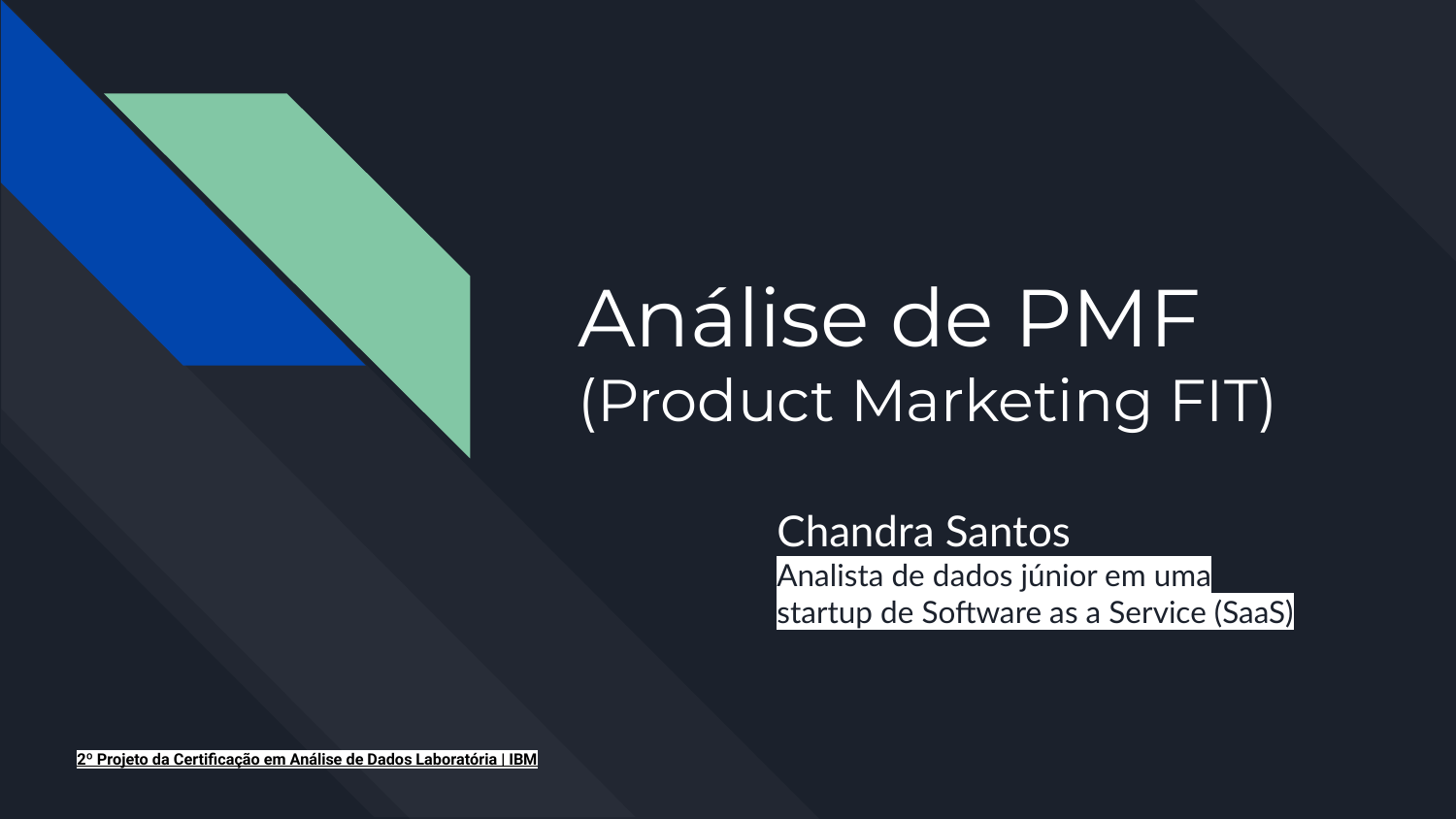

# Análise de PMF (Product Marketing FIT)
Chandra Santos
Analista de dados júnior em uma startup de Software as a Service (SaaS)
2º Projeto da Certificação em Análise de Dados Laboratória | IBM